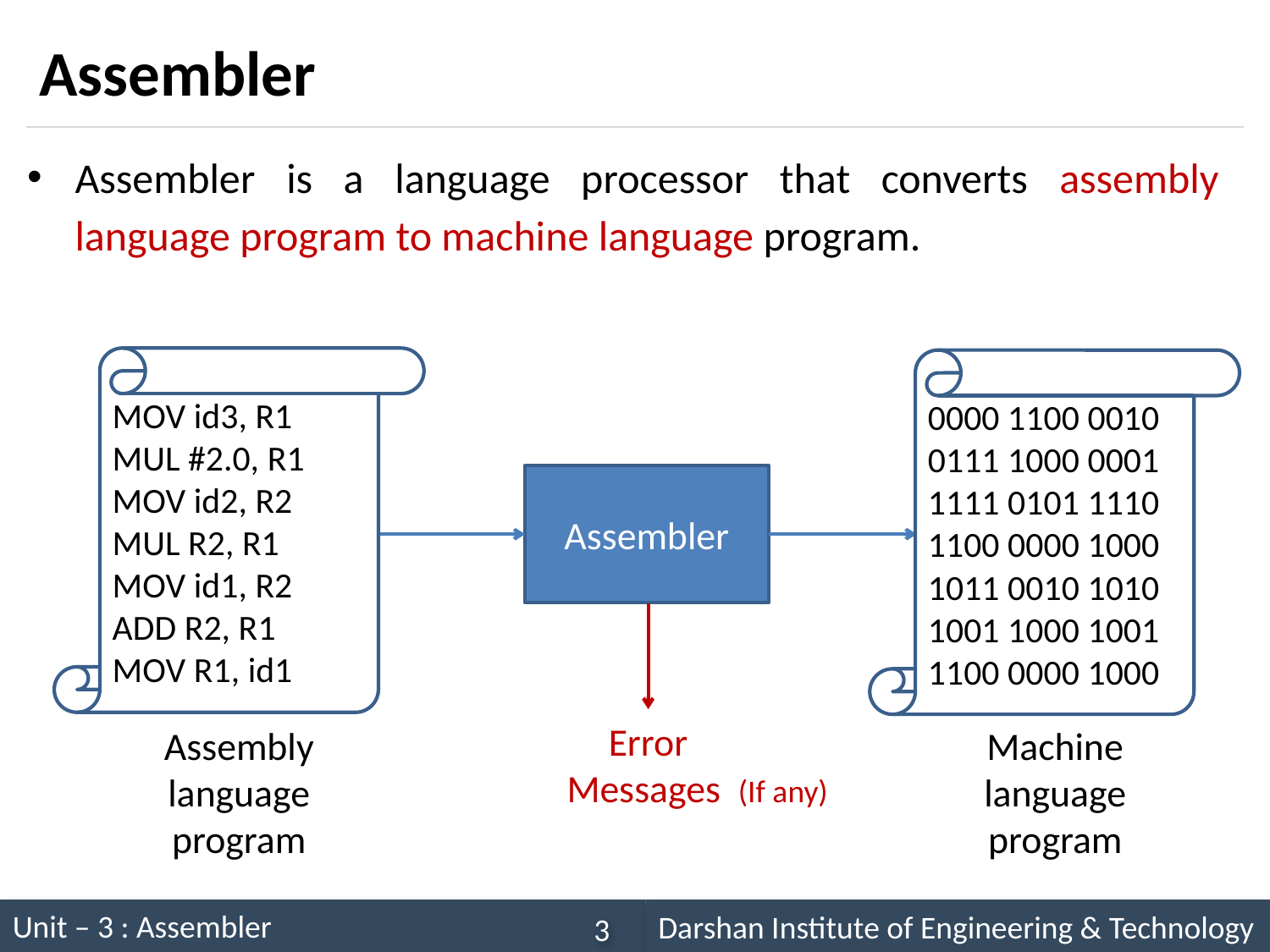

# Assembler
Assembler is a language processor that converts assembly language program to machine language program.

MOV id3, R1
MUL #2.0, R1
MOV id2, R2
MUL R2, R1
MOV id1, R2
ADD R2, R1
MOV R1, id1
Assembly language program

0000 1100 0010
0111 1000 0001
1111 0101 1110
1100 0000 1000
1011 0010 1010
1001 1000 1001
1100 0000 1000

Machine language program
Assembler
Error
Messages
(If any)